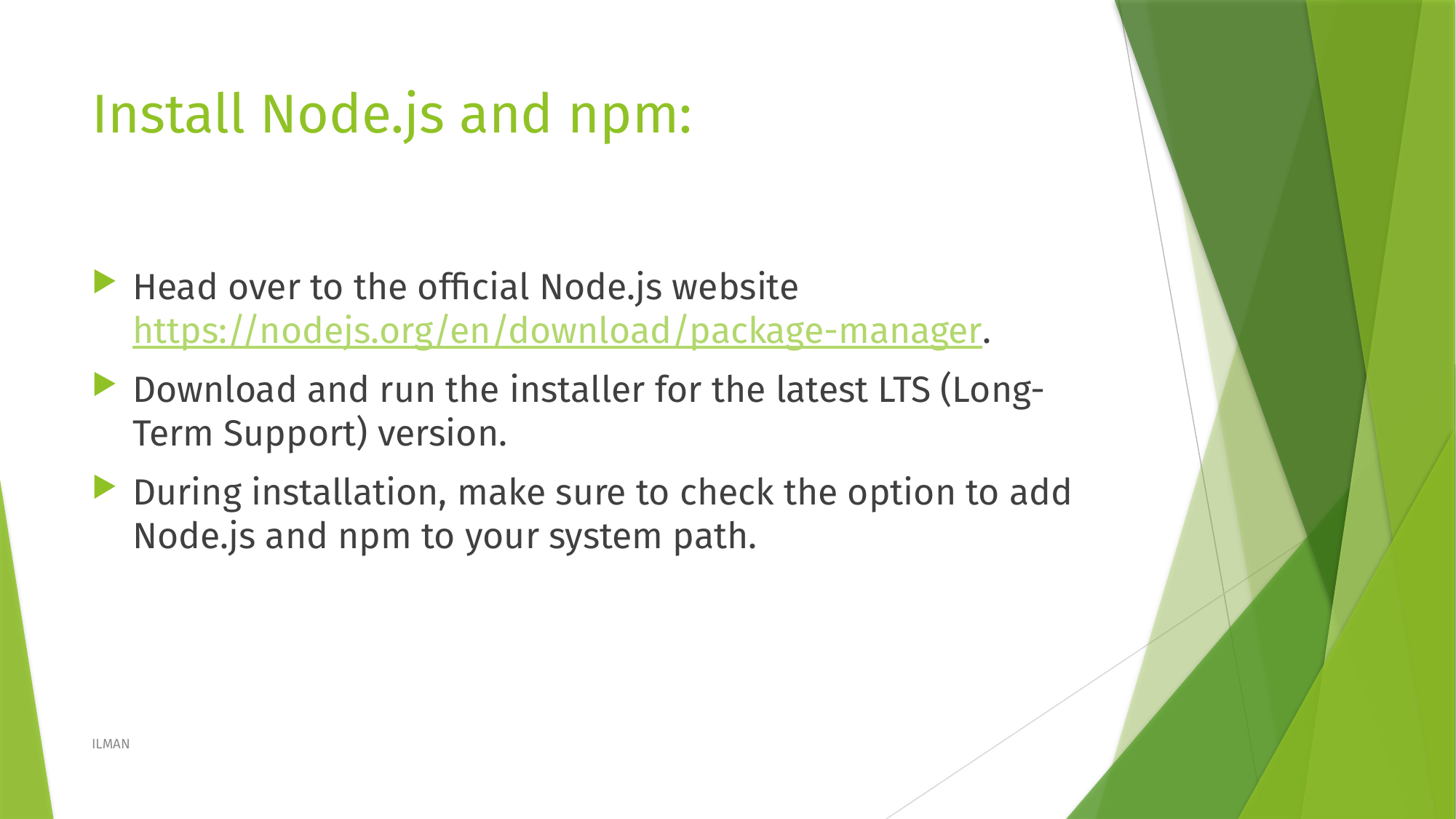

# Install Node.js and npm:
Head over to the official Node.js website https://nodejs.org/en/download/package-manager.
Download and run the installer for the latest LTS (Long-Term Support) version.
During installation, make sure to check the option to add Node.js and npm to your system path.
ILMAN